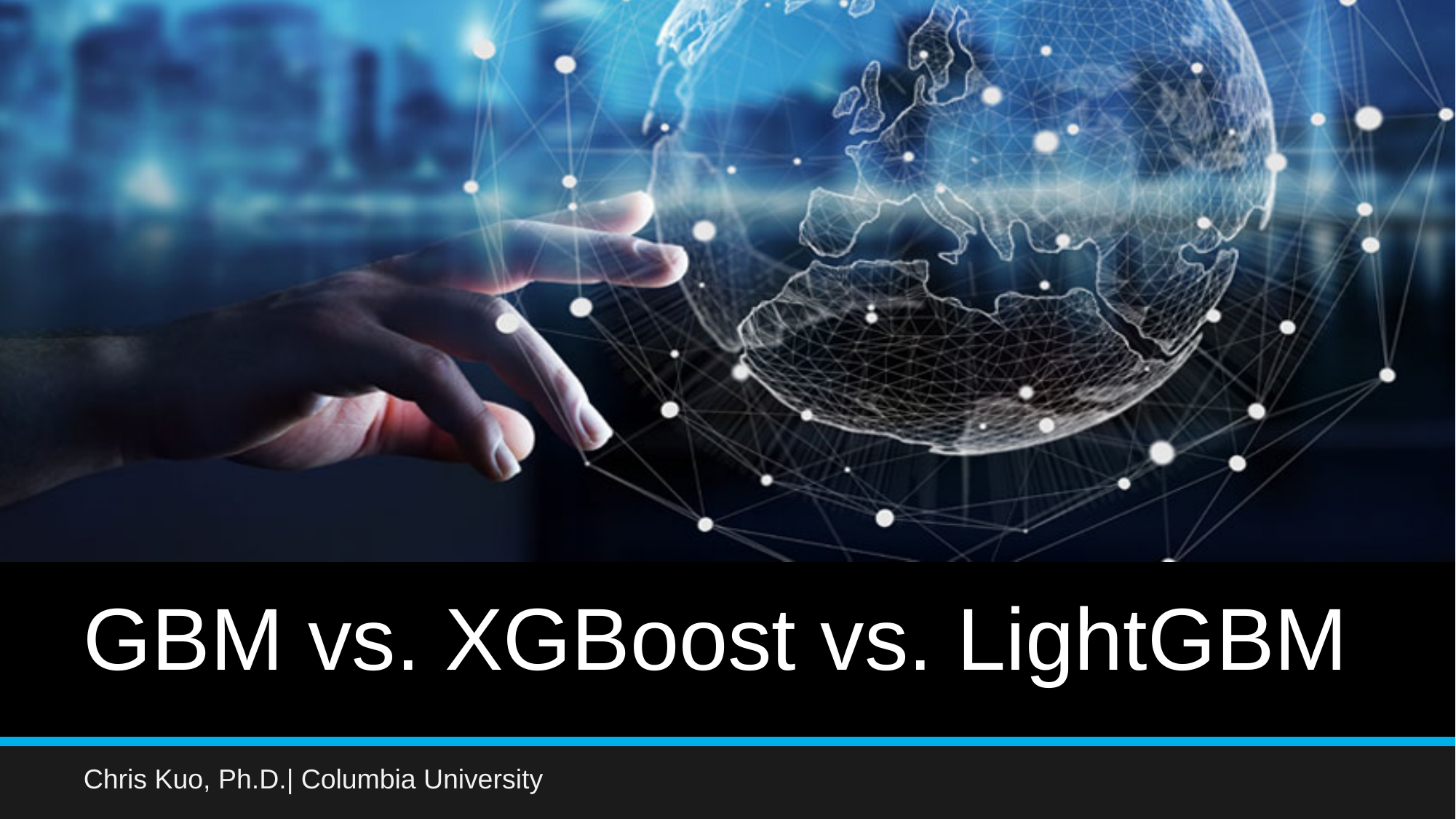

# GBM vs. XGBoost vs. LightGBM
Chris Kuo, Ph.D.| Columbia University